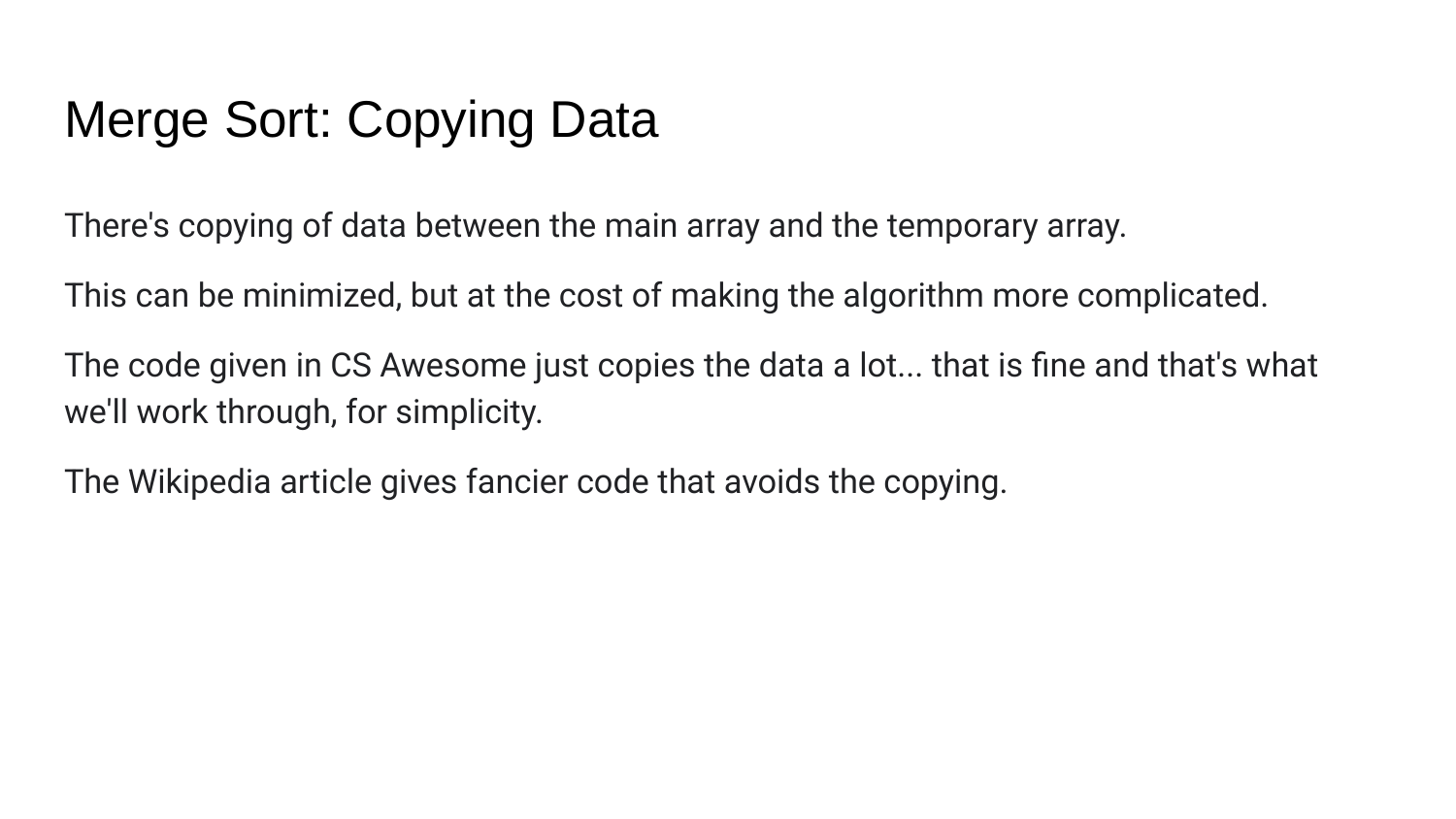

# Merge Sort: Copying Data
There's copying of data between the main array and the temporary array.
This can be minimized, but at the cost of making the algorithm more complicated.
The code given in CS Awesome just copies the data a lot... that is fine and that's what we'll work through, for simplicity.
The Wikipedia article gives fancier code that avoids the copying.